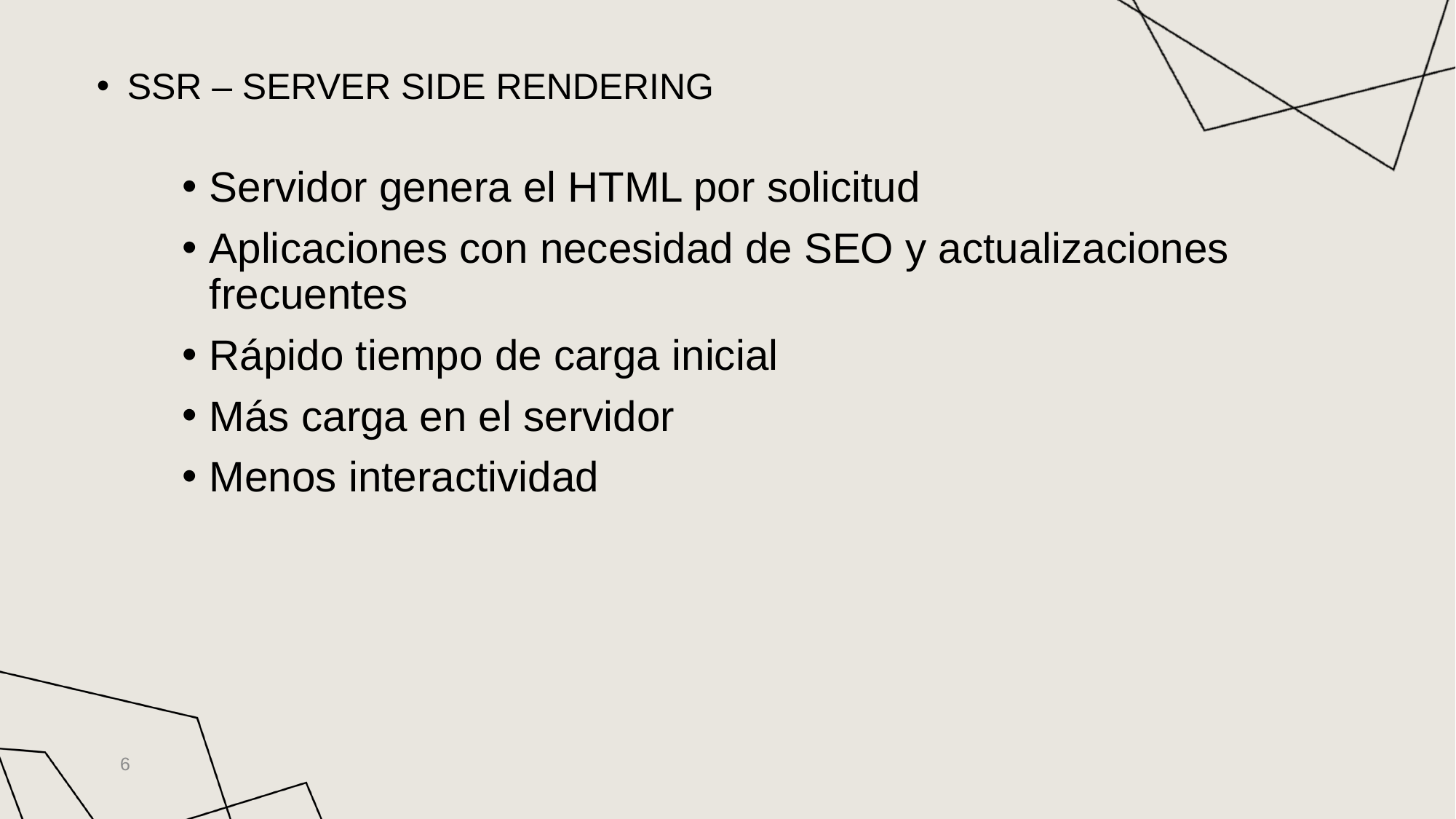

SSR – SERVER SIDE RENDERING
Servidor genera el HTML por solicitud
Aplicaciones con necesidad de SEO y actualizaciones frecuentes
Rápido tiempo de carga inicial
Más carga en el servidor
Menos interactividad
6